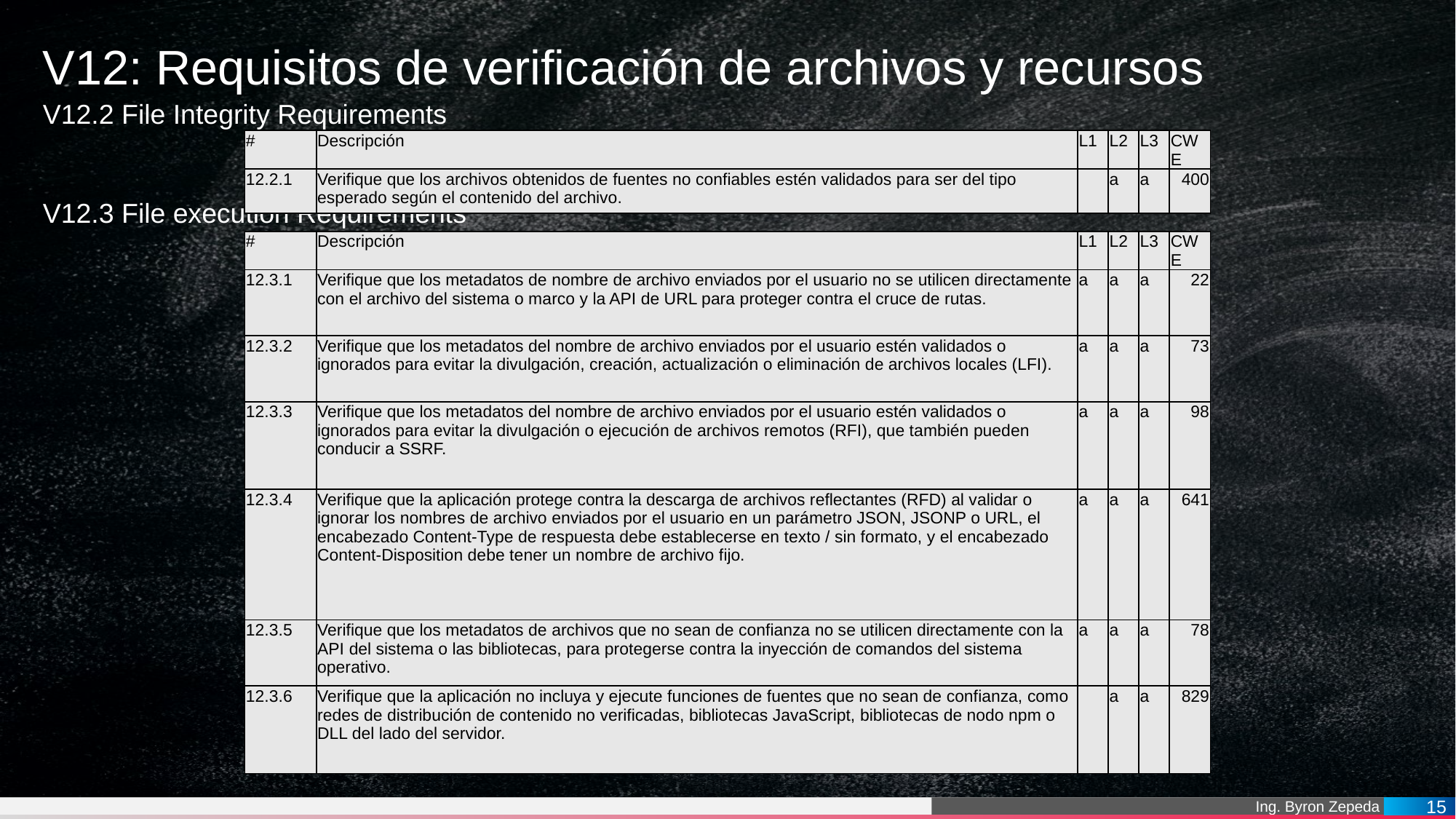

# V12: Requisitos de verificación de archivos y recursos
V12.2 File Integrity Requirements

V12.3 File execution Requirements

| # | Descripción | L1 | L2 | L3 | CWE |
| --- | --- | --- | --- | --- | --- |
| 12.2.1 | Verifique que los archivos obtenidos de fuentes no confiables estén validados para ser del tipo esperado según el contenido del archivo. |  | a | a | 400 |
| # | Descripción | L1 | L2 | L3 | CWE |
| --- | --- | --- | --- | --- | --- |
| 12.3.1 | Verifique que los metadatos de nombre de archivo enviados por el usuario no se utilicen directamente con el archivo del sistema o marco y la API de URL para proteger contra el cruce de rutas. | a | a | a | 22 |
| 12.3.2 | Verifique que los metadatos del nombre de archivo enviados por el usuario estén validados o ignorados para evitar la divulgación, creación, actualización o eliminación de archivos locales (LFI). | a | a | a | 73 |
| 12.3.3 | Verifique que los metadatos del nombre de archivo enviados por el usuario estén validados o ignorados para evitar la divulgación o ejecución de archivos remotos (RFI), que también pueden conducir a SSRF. | a | a | a | 98 |
| 12.3.4 | Verifique que la aplicación protege contra la descarga de archivos reflectantes (RFD) al validar o ignorar los nombres de archivo enviados por el usuario en un parámetro JSON, JSONP o URL, el encabezado Content-Type de respuesta debe establecerse en texto / sin formato, y el encabezado Content-Disposition debe tener un nombre de archivo fijo. | a | a | a | 641 |
| 12.3.5 | Verifique que los metadatos de archivos que no sean de confianza no se utilicen directamente con la API del sistema o las bibliotecas, para protegerse contra la inyección de comandos del sistema operativo. | a | a | a | 78 |
| 12.3.6 | Verifique que la aplicación no incluya y ejecute funciones de fuentes que no sean de confianza, como redes de distribución de contenido no verificadas, bibliotecas JavaScript, bibliotecas de nodo npm o DLL del lado del servidor. |  | a | a | 829 |
15